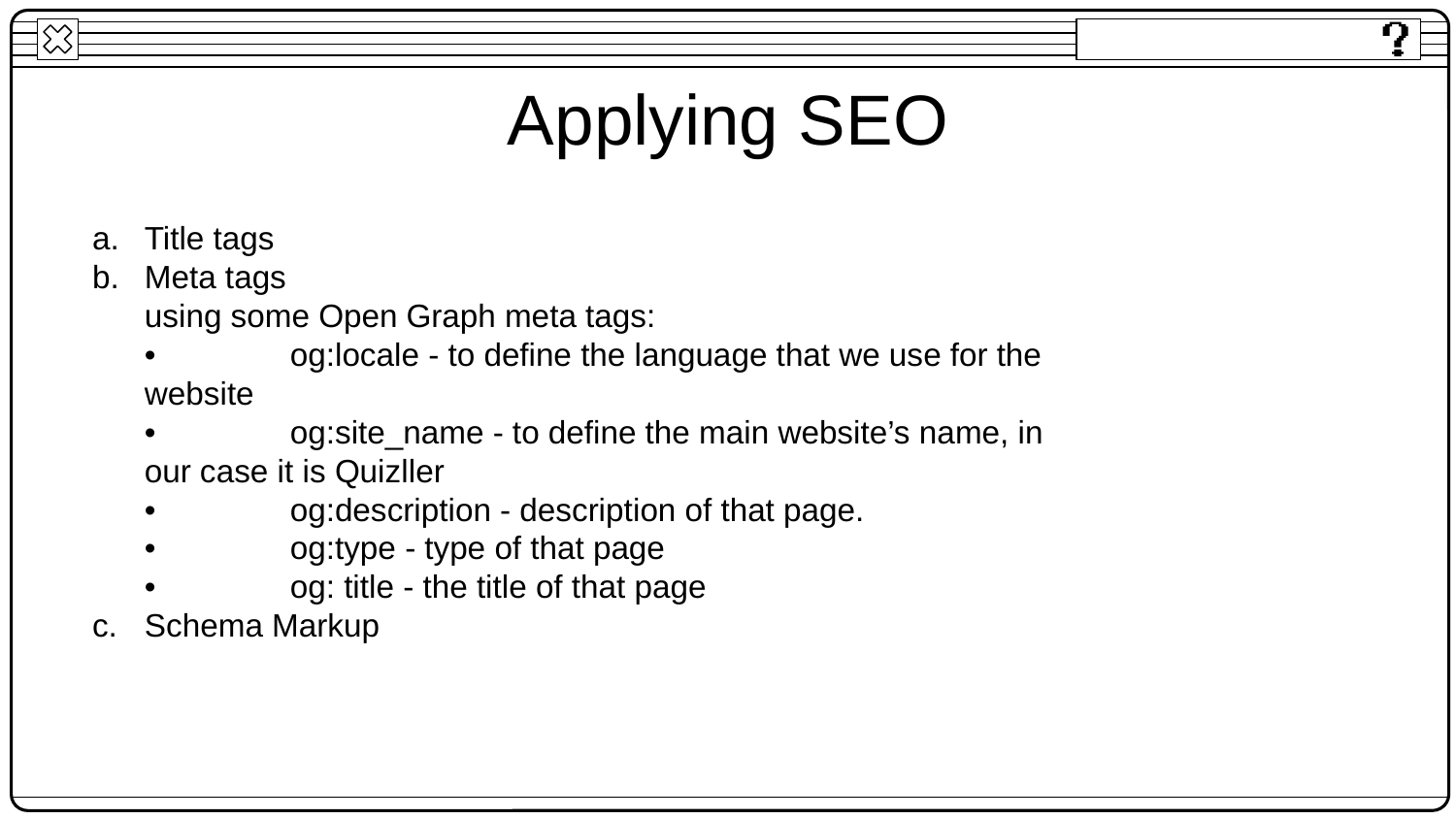

# Applying SEO
Title tags
Meta tags
using some Open Graph meta tags:
•	og:locale - to define the language that we use for the website
•	og:site_name - to define the main website’s name, in our case it is Quizller
•	og:description - description of that page.
•	og:type - type of that page
•	og: title - the title of that page
Schema Markup